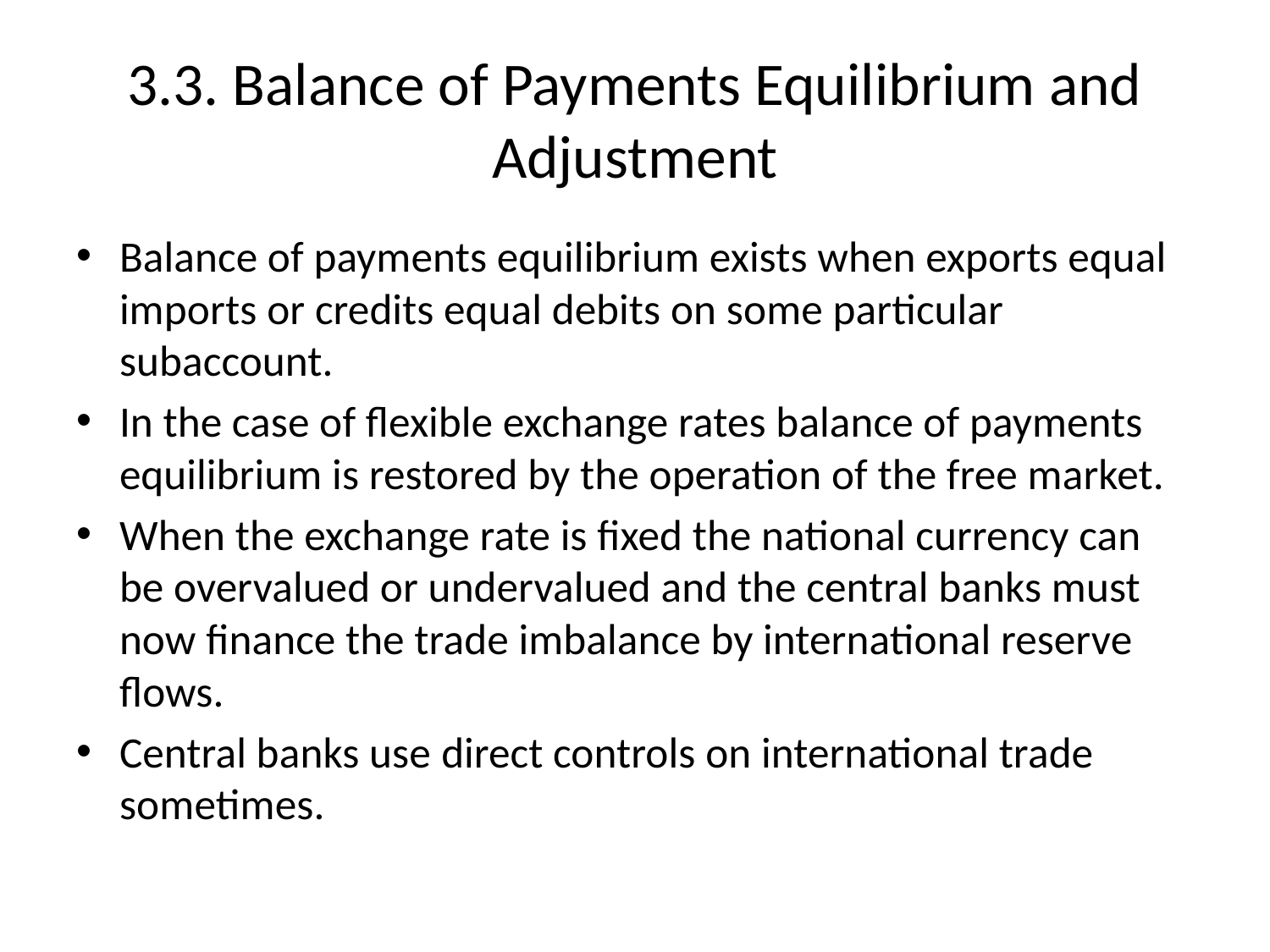

# 3.3. Balance of Payments Equilibrium and Adjustment
Balance of payments equilibrium exists when exports equal imports or credits equal debits on some particular subaccount.
In the case of flexible exchange rates balance of payments equilibrium is restored by the operation of the free market.
When the exchange rate is fixed the national currency can be overvalued or undervalued and the central banks must now finance the trade imbalance by international reserve flows.
Central banks use direct controls on international trade sometimes.